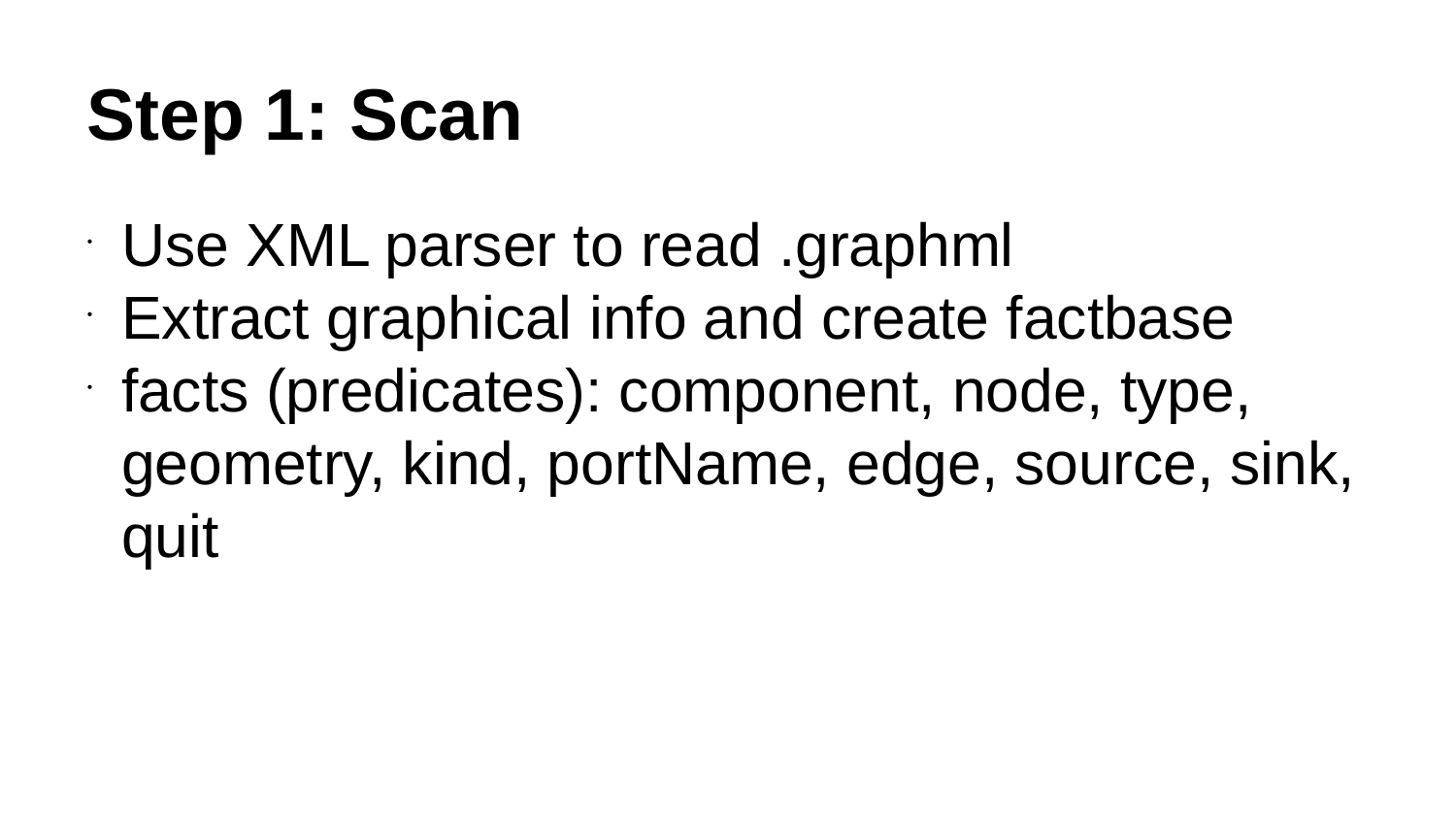

Step 1: Scan
Use XML parser to read .graphml
Extract graphical info and create factbase
facts (predicates): component, node, type, geometry, kind, portName, edge, source, sink, quit